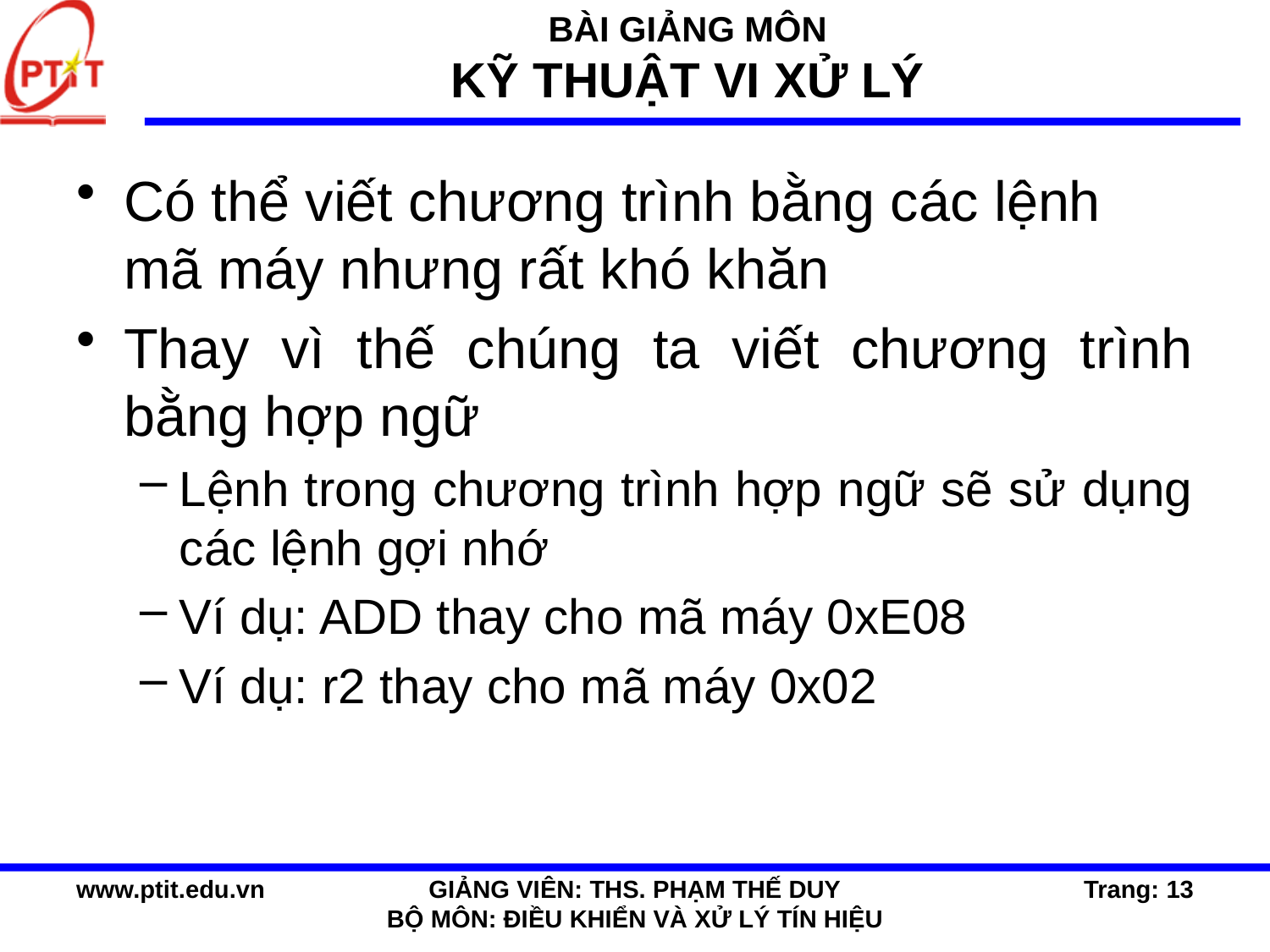

Có thể viết chương trình bằng các lệnh mã máy nhưng rất khó khăn
Thay vì thế chúng ta viết chương trình bằng hợp ngữ
Lệnh trong chương trình hợp ngữ sẽ sử dụng các lệnh gợi nhớ
Ví dụ: ADD thay cho mã máy 0xE08
Ví dụ: r2 thay cho mã máy 0x02
www.ptit.edu.vn
GIẢNG VIÊN: THS. PHẠM THẾ DUY
BỘ MÔN: ĐIỀU KHIỂN VÀ XỬ LÝ TÍN HIỆU
Trang: 13